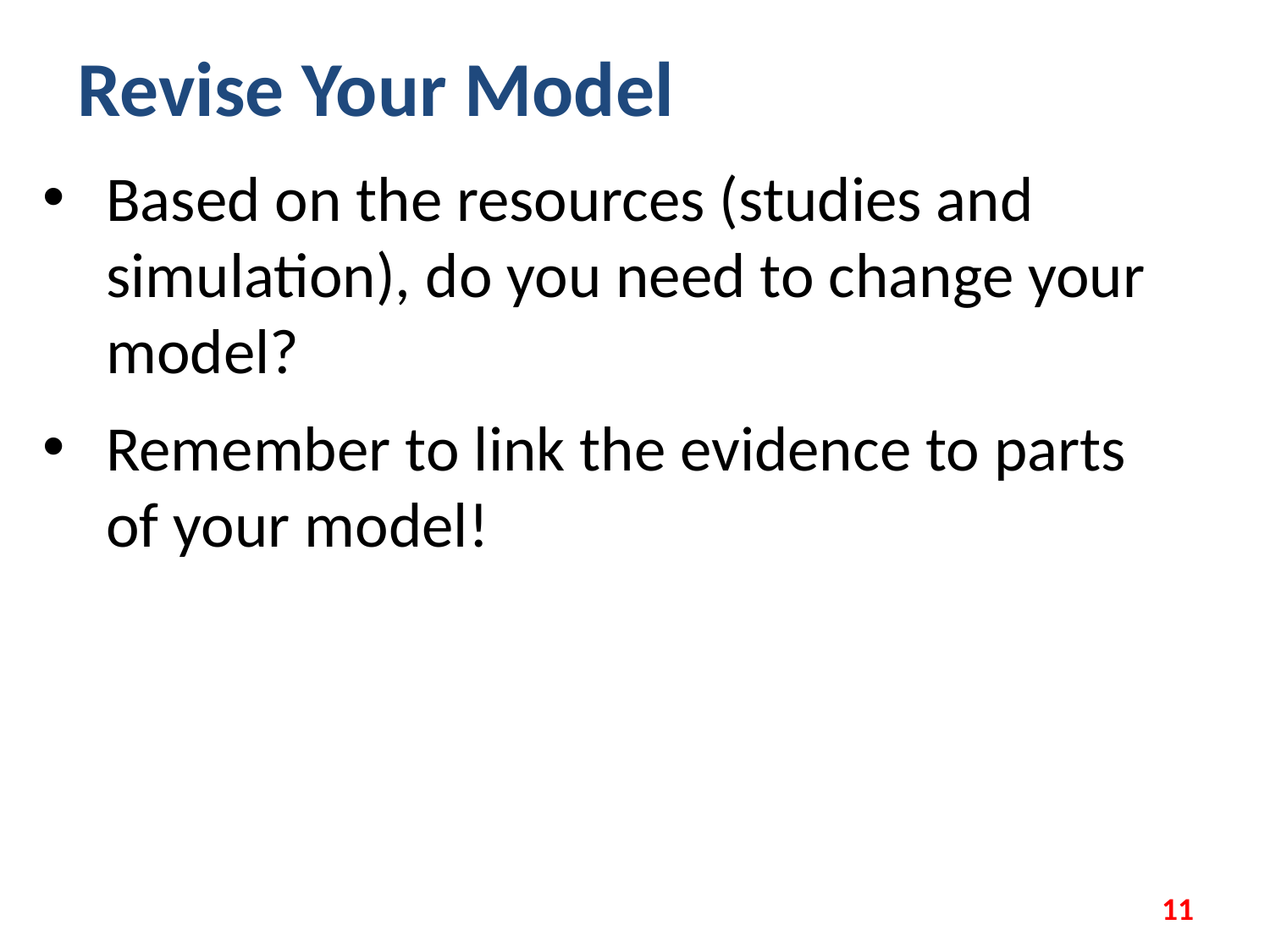

Revise Your Model
Based on the resources (studies and simulation), do you need to change your model?
Remember to link the evidence to parts of your model!
11